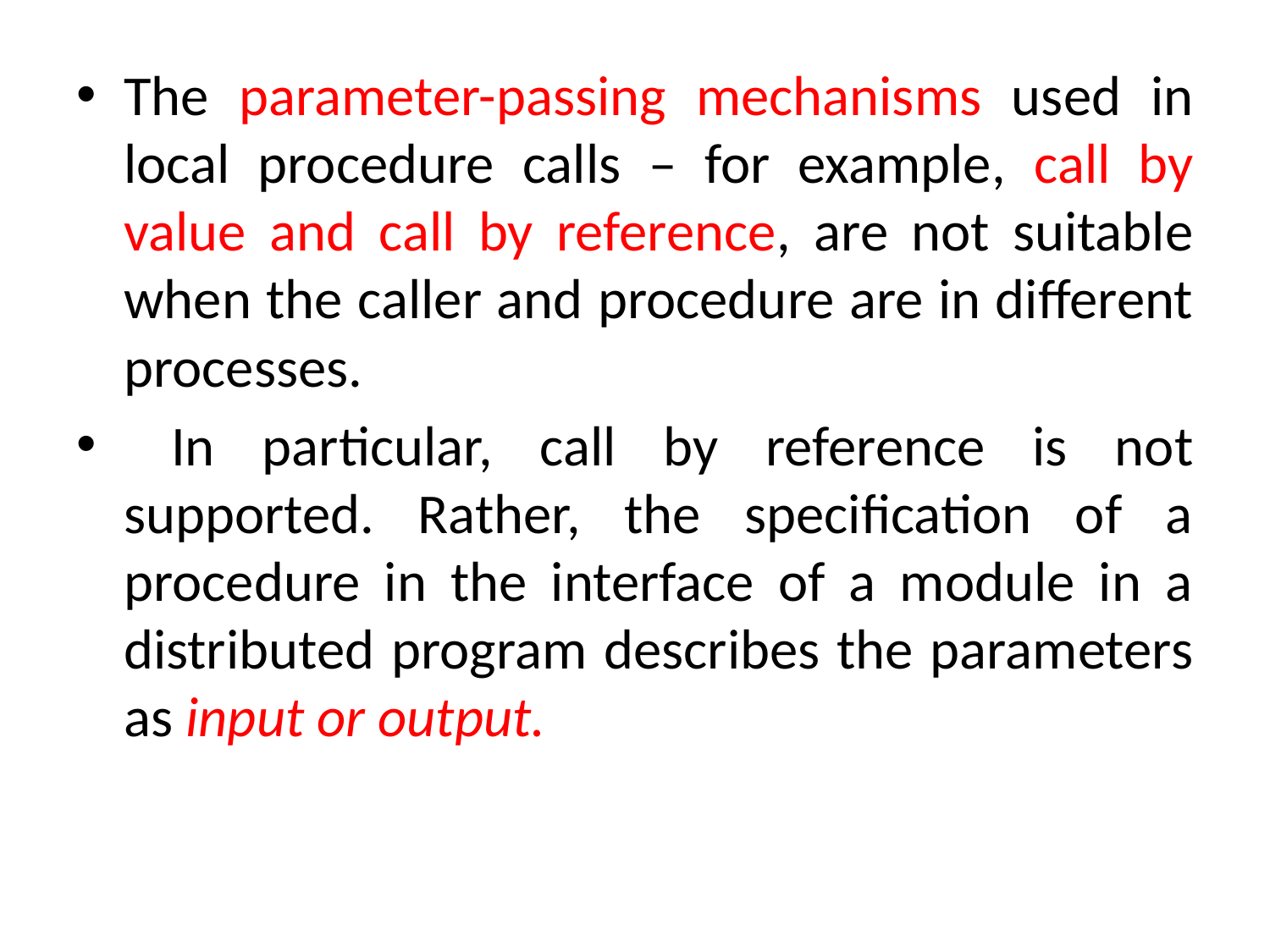

The parameter-passing mechanisms used in local procedure calls – for example, call by value and call by reference, are not suitable when the caller and procedure are in different processes.
 In particular, call by reference is not supported. Rather, the specification of a procedure in the interface of a module in a distributed program describes the parameters as input or output.